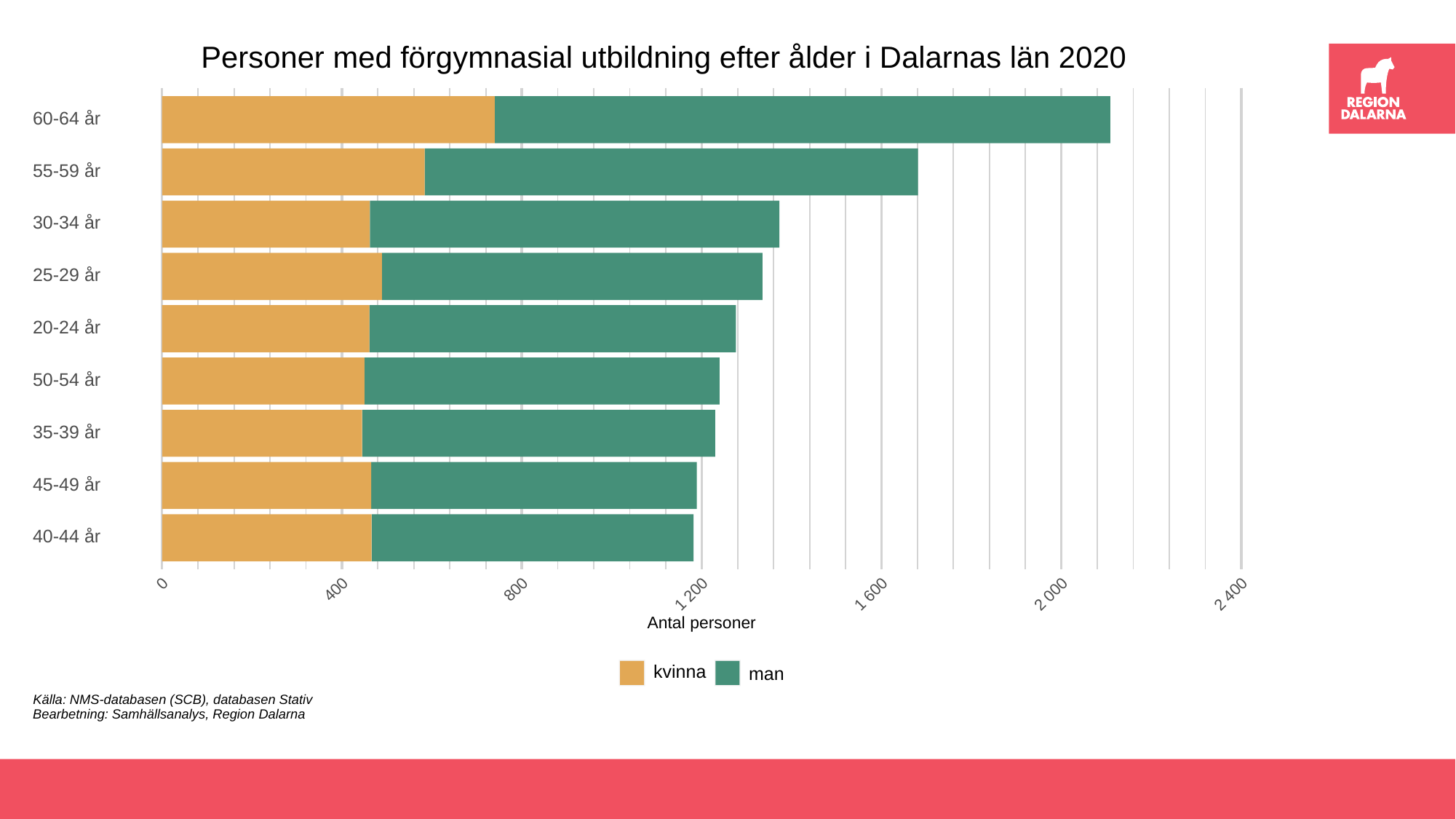

Personer med förgymnasial utbildning efter ålder i Dalarnas län 2020

60-64 år

55-59 år

30-34 år

25-29 år

20-24 år

50-54 år

35-39 år

45-49 år

40-44 år
    0
  400
  800
1 200
1 600
2 000
2 400
Antal personer

kvinna
man
Källa: NMS-databasen (SCB), databasen Stativ
Bearbetning: Samhällsanalys, Region Dalarna